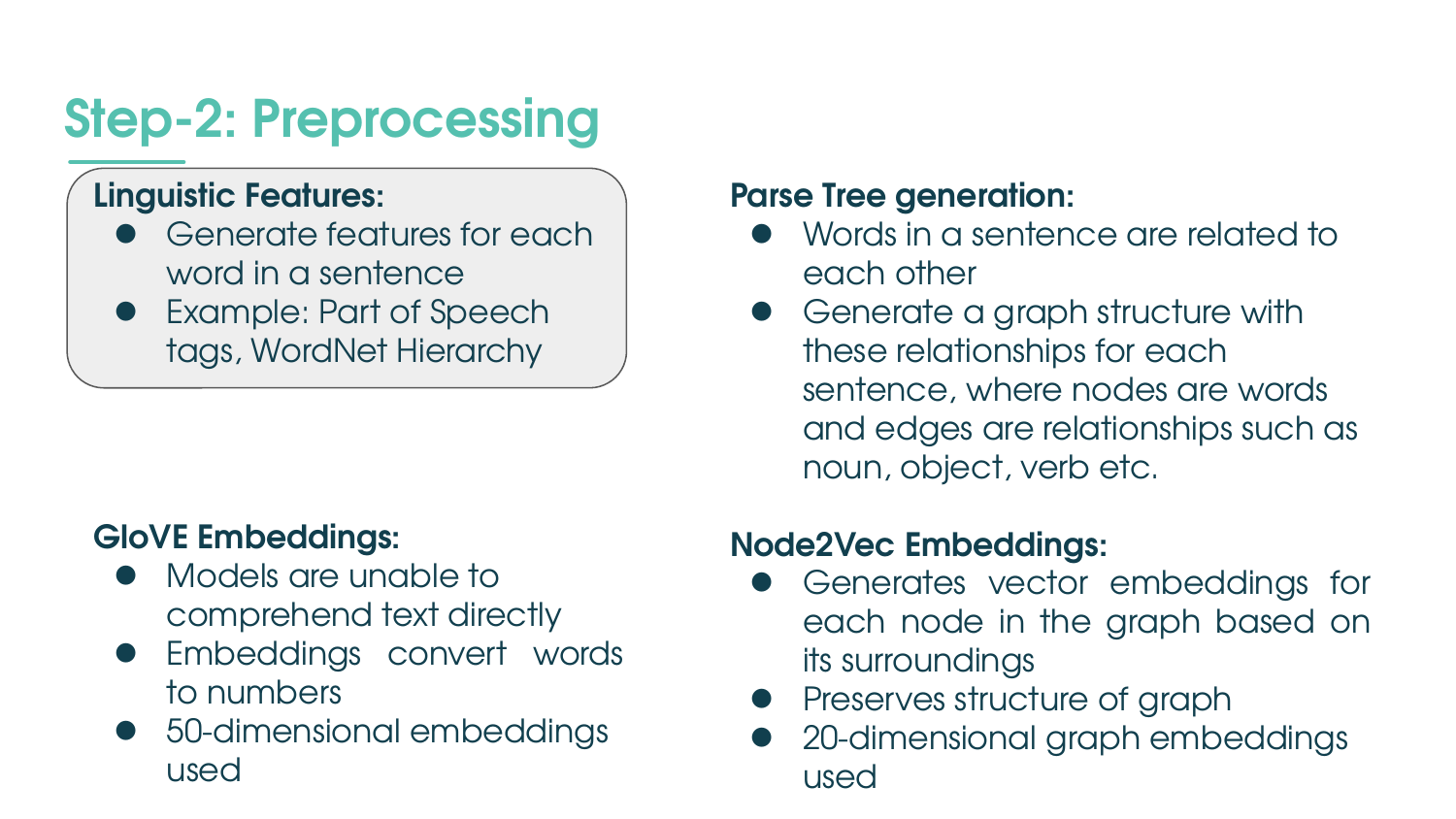

# Step-2: Preprocessing
Linguistic Features:
Generate features for each word in a sentence
Example: Part of Speech tags, WordNet Hierarchy

GloVE Embeddings:
Models are unable to comprehend text directly
Embeddings convert words to numbers
50-dimensional embeddings used

Parse Tree generation:
Words in a sentence are related to each other
Generate a graph structure with these relationships for each sentence, where nodes are words and edges are relationships such as noun, object, verb etc.

Node2Vec Embeddings:
Generates vector embeddings for each node in the graph based on its surroundings
Preserves structure of graph
20-dimensional graph embeddings used